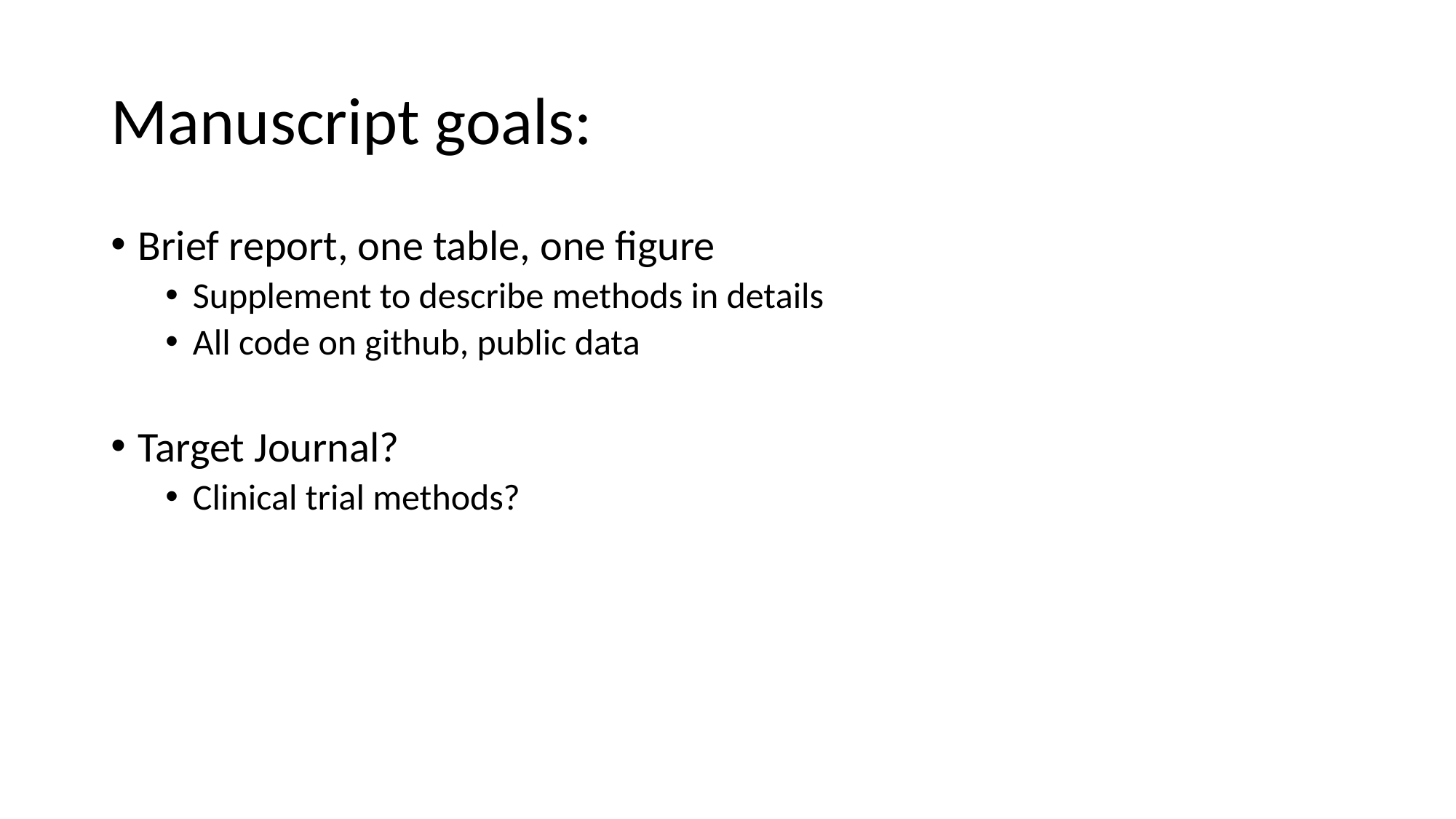

# Manuscript goals:
Brief report, one table, one figure
Supplement to describe methods in details
All code on github, public data

Target Journal?
Clinical trial methods?